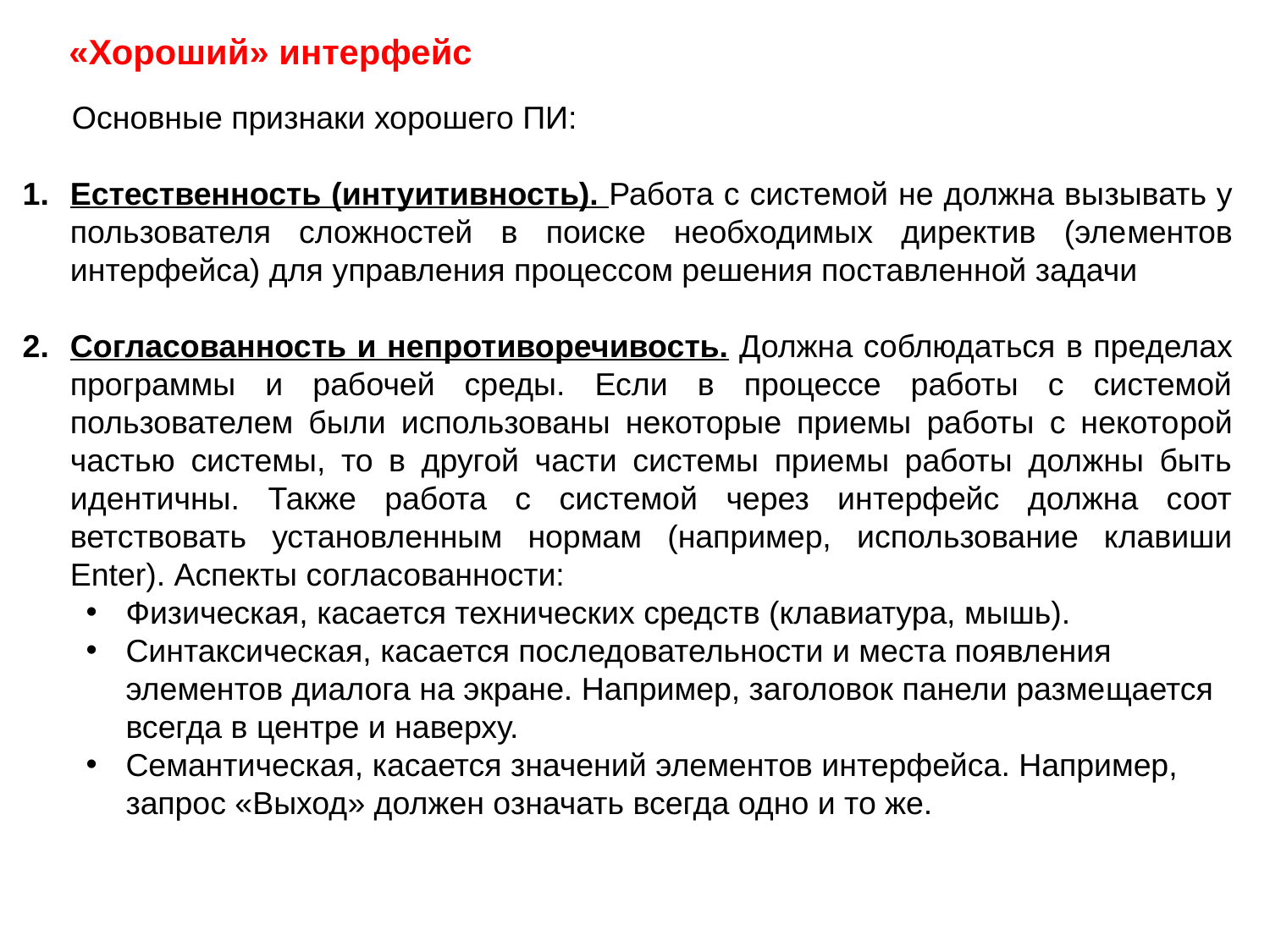

«Хороший» интерфейс
Основные при­знаки хорошего ПИ:

Естественность (интуитивность). Работа с системой не должна вы­зывать у пользователя сложностей в поиске необходимых директив (эле­ментов интерфейса) для управления процессом решения поставленной задачи

Согласованность и непротиворечивость. Должна соблюдаться в пре­делах программы и рабочей среды. Если в процессе работы с системой пользователем были использованы некоторые приемы работы с некото­рой частью системы, то в другой части системы приемы работы должны быть идентичны. Также работа с системой через интерфейс должна соот­ветствовать установленным нормам (например, использование клавиши Enter). Аспекты согласованности:
Физическая, касается технических средств (клавиатура, мышь).
Синтаксическая, касается последовательности и места появления элементов диалога на экране. Например, заголовок панели разме­щается всегда в центре и наверху.
Семантическая, касается значений элементов интерфейса. Например, запрос «Выход» должен означать всегда одно и то же.